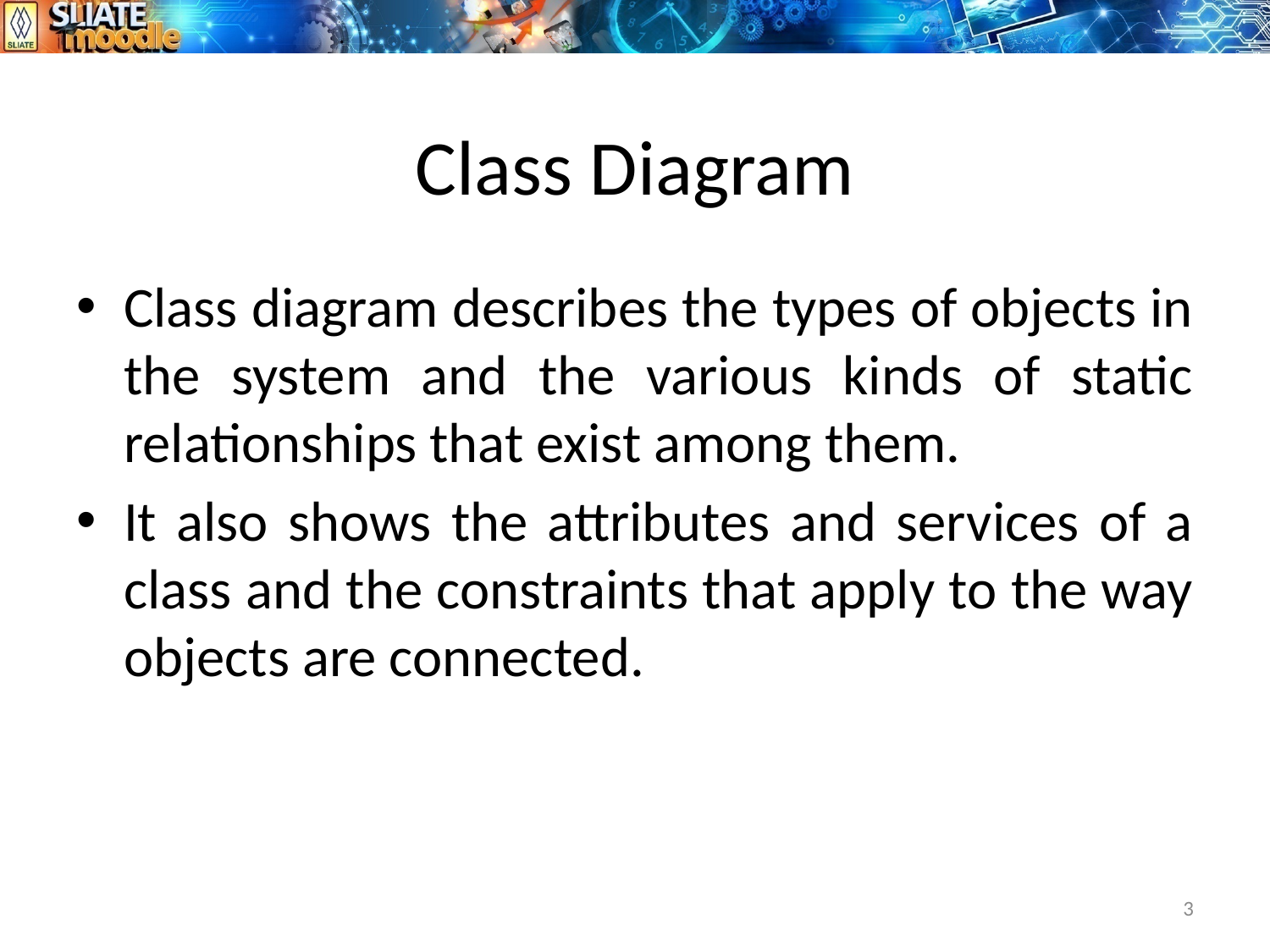

# Class Diagram
Class diagram describes the types of objects in the system and the various kinds of static relationships that exist among them.
It also shows the attributes and services of a class and the constraints that apply to the way objects are connected.

3